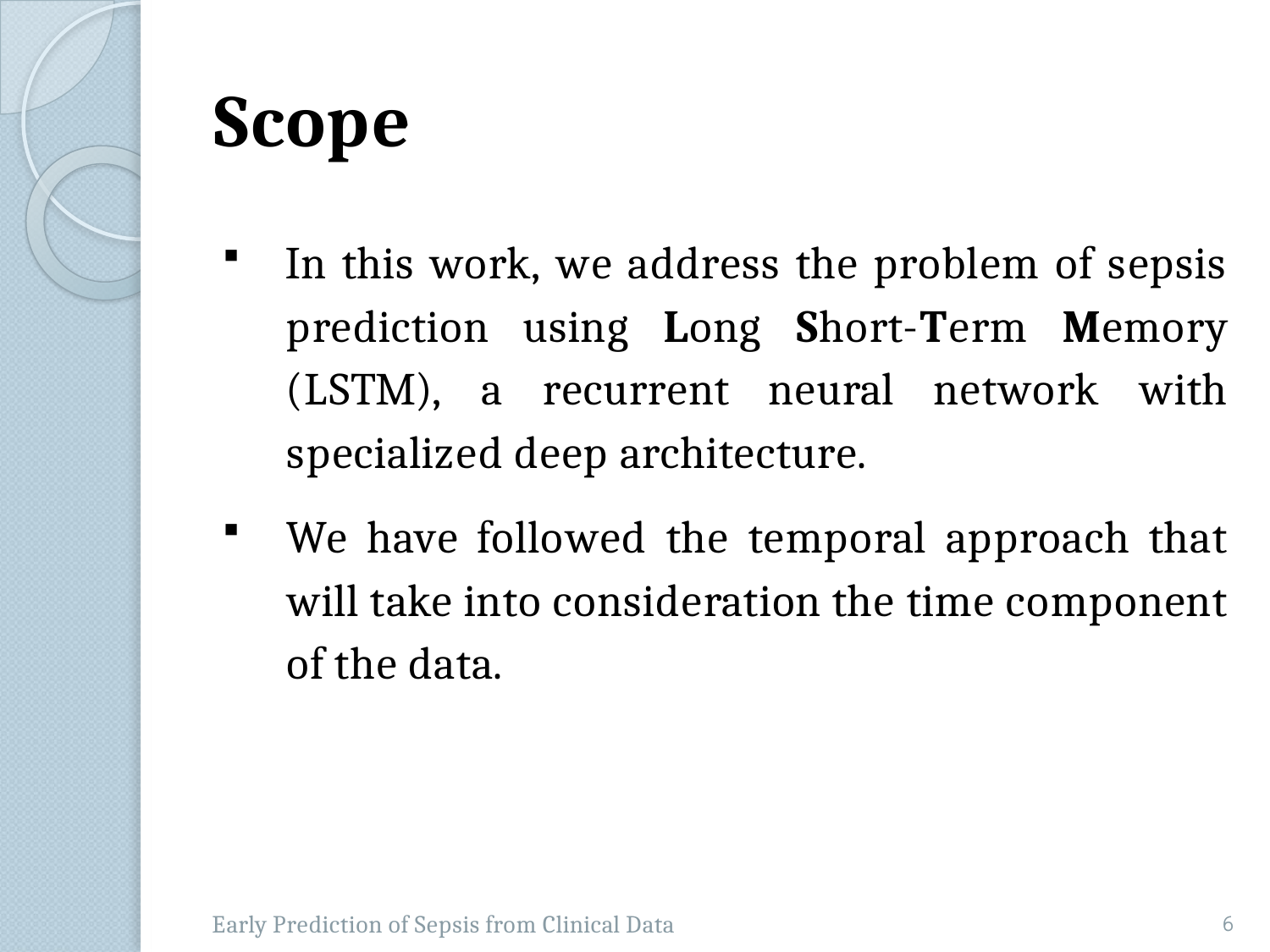

# Scope

In this work, we address the problem of sepsis prediction using Long Short-Term Memory (LSTM), a recurrent neural network with specialized deep architecture.
We have followed the temporal approach that will take into consideration the time component of the data.

6
Early Prediction of Sepsis from Clinical Data